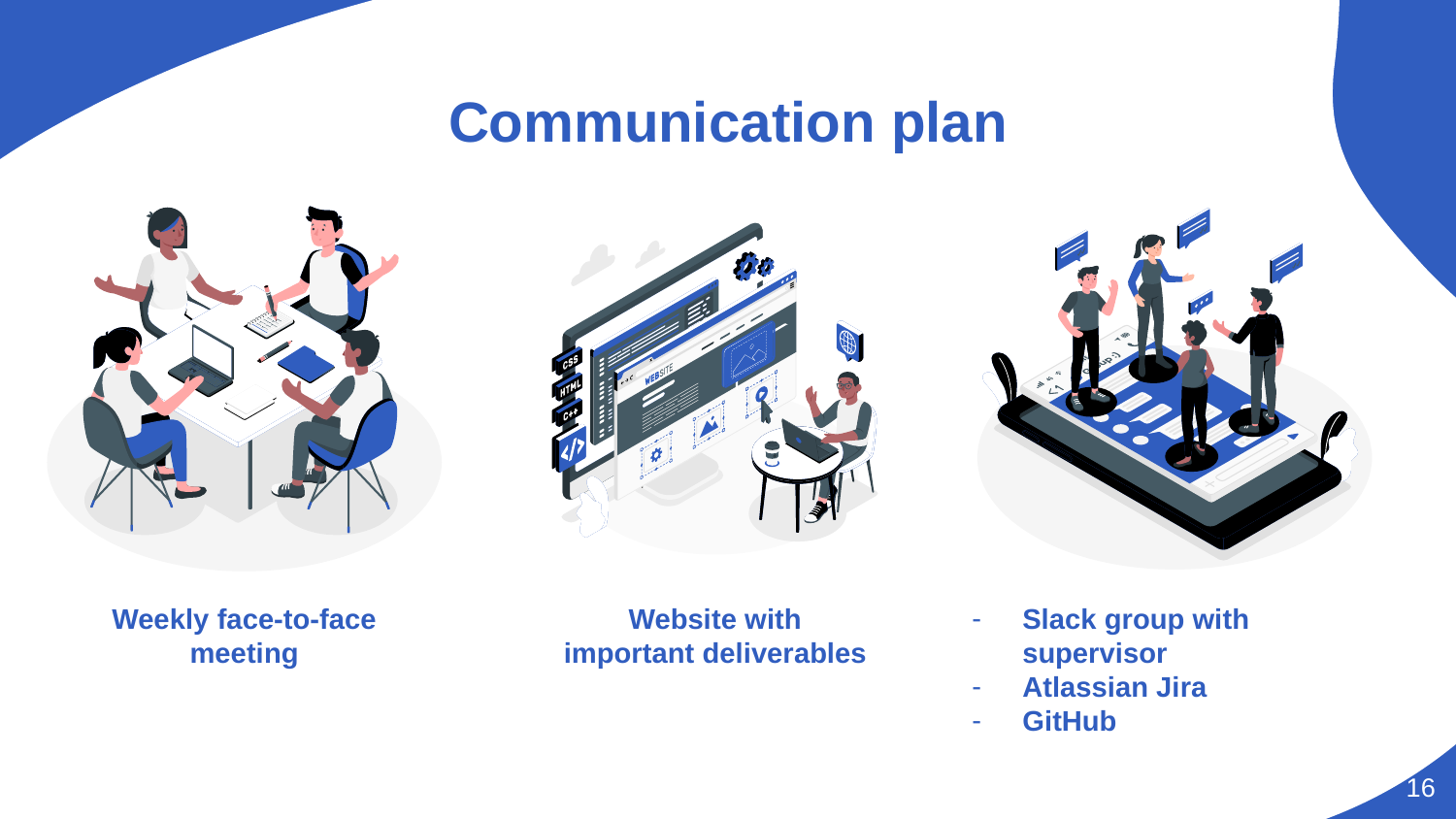

# Communication plan

Weekly face-to-face meeting
Website with
important deliverables
Slack group with supervisor
Atlassian Jira
GitHub
16